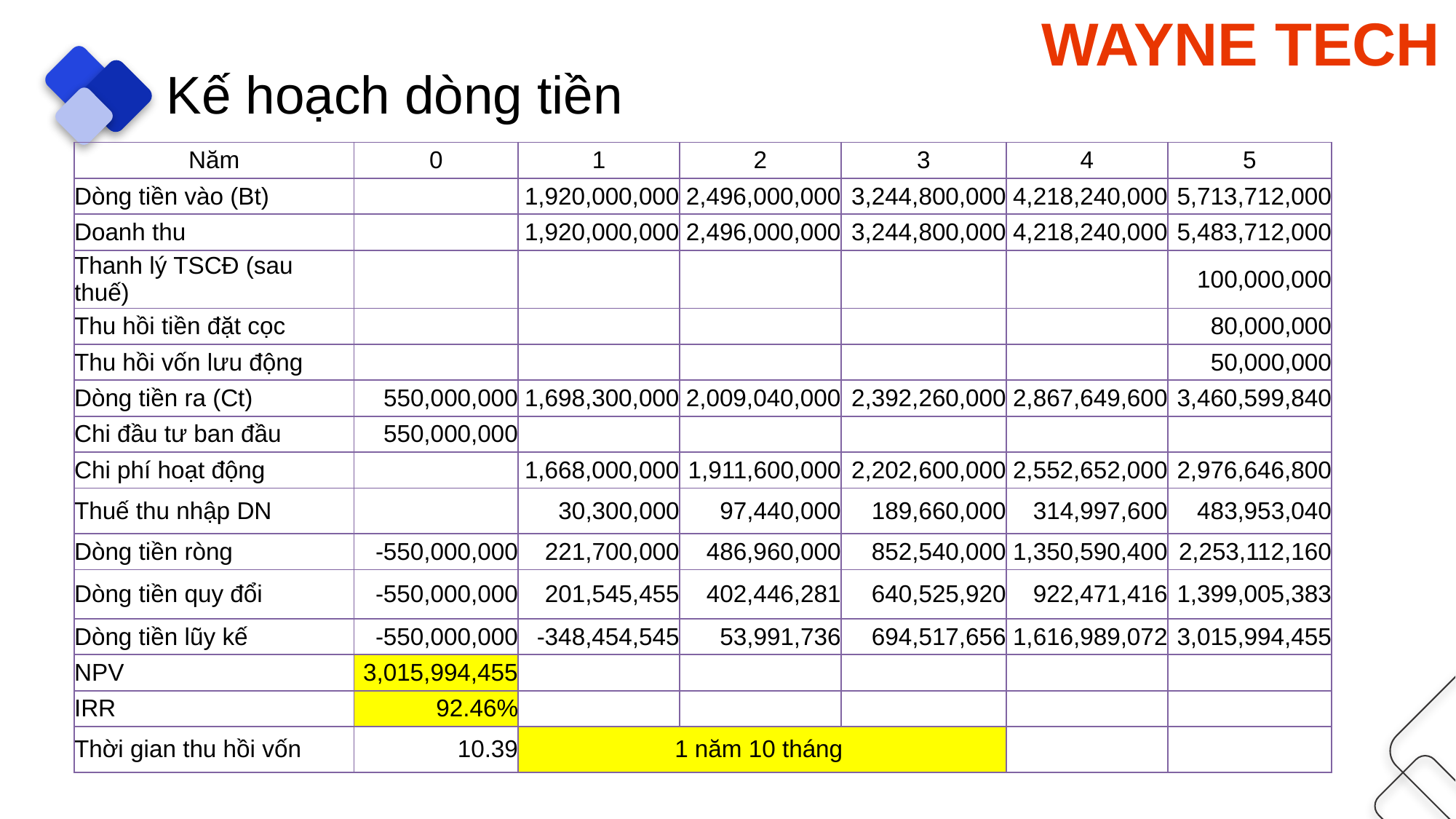

Kế hoạch dòng tiền
| Năm | 0 | 1 | 2 | 3 | 4 | 5 |
| --- | --- | --- | --- | --- | --- | --- |
| Dòng tiền vào (Bt) |  | 1,920,000,000 | 2,496,000,000 | 3,244,800,000 | 4,218,240,000 | 5,713,712,000 |
| Doanh thu |  | 1,920,000,000 | 2,496,000,000 | 3,244,800,000 | 4,218,240,000 | 5,483,712,000 |
| Thanh lý TSCĐ (sau thuế) |  |  |  |  |  | 100,000,000 |
| Thu hồi tiền đặt cọc |  |  |  |  |  | 80,000,000 |
| Thu hồi vốn lưu động |  |  |  |  |  | 50,000,000 |
| Dòng tiền ra (Ct) | 550,000,000 | 1,698,300,000 | 2,009,040,000 | 2,392,260,000 | 2,867,649,600 | 3,460,599,840 |
| Chi đầu tư ban đầu | 550,000,000 |  |  |  |  |  |
| Chi phí hoạt động |  | 1,668,000,000 | 1,911,600,000 | 2,202,600,000 | 2,552,652,000 | 2,976,646,800 |
| Thuế thu nhập DN |  | 30,300,000 | 97,440,000 | 189,660,000 | 314,997,600 | 483,953,040 |
| Dòng tiền ròng | -550,000,000 | 221,700,000 | 486,960,000 | 852,540,000 | 1,350,590,400 | 2,253,112,160 |
| Dòng tiền quy đổi | -550,000,000 | 201,545,455 | 402,446,281 | 640,525,920 | 922,471,416 | 1,399,005,383 |
| Dòng tiền lũy kế | -550,000,000 | -348,454,545 | 53,991,736 | 694,517,656 | 1,616,989,072 | 3,015,994,455 |
| NPV | 3,015,994,455 |  |  |  |  |  |
| IRR | 92.46% |  |  |  |  |  |
| Thời gian thu hồi vốn | 10.39 | 1 năm 10 tháng |  |  |  |  |